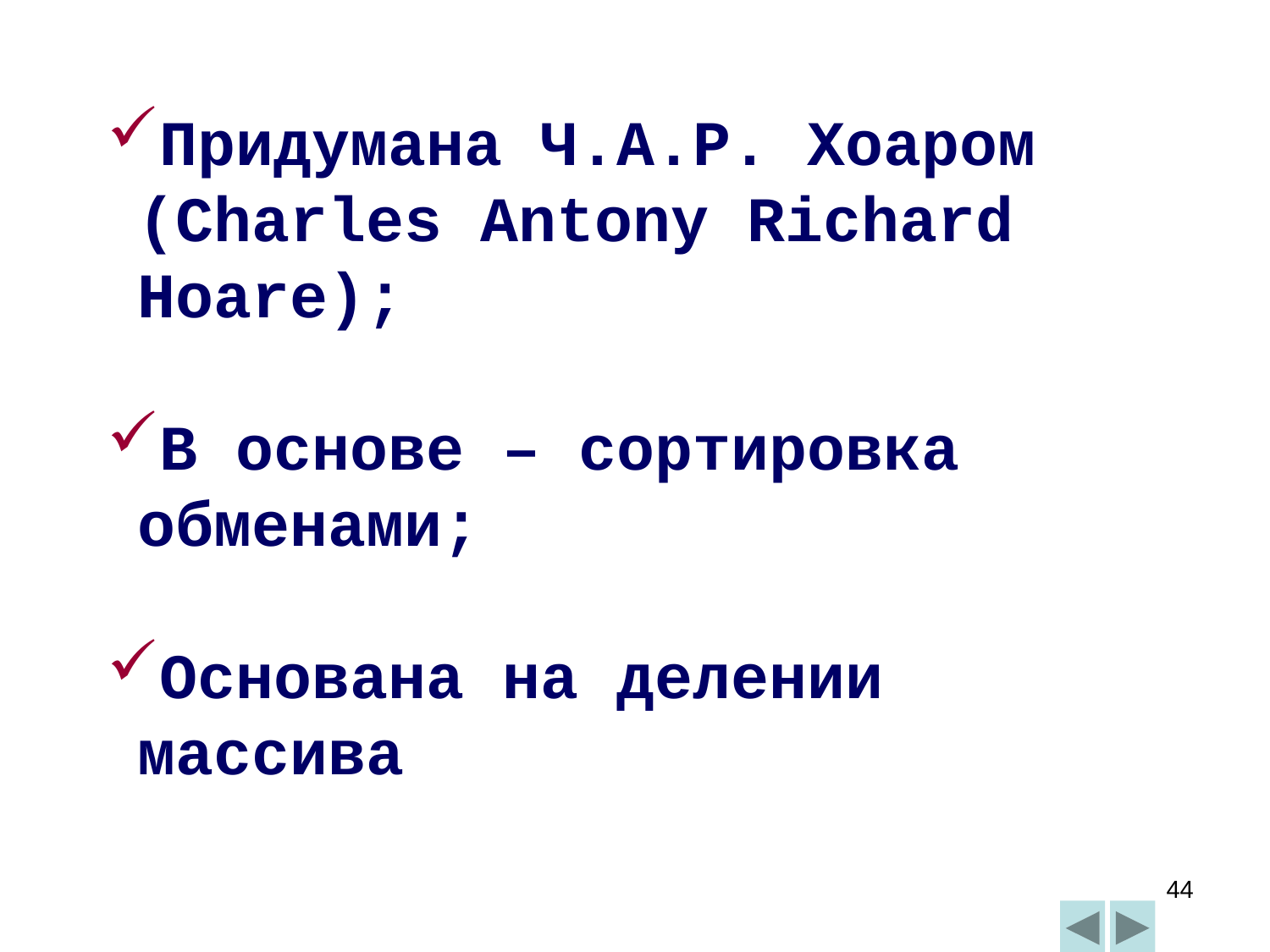

Придумана Ч.А.Р. Хоаром (Charles Antony Richard Hoare);

В основе – сортировка обменами;

Основана на делении массива
44